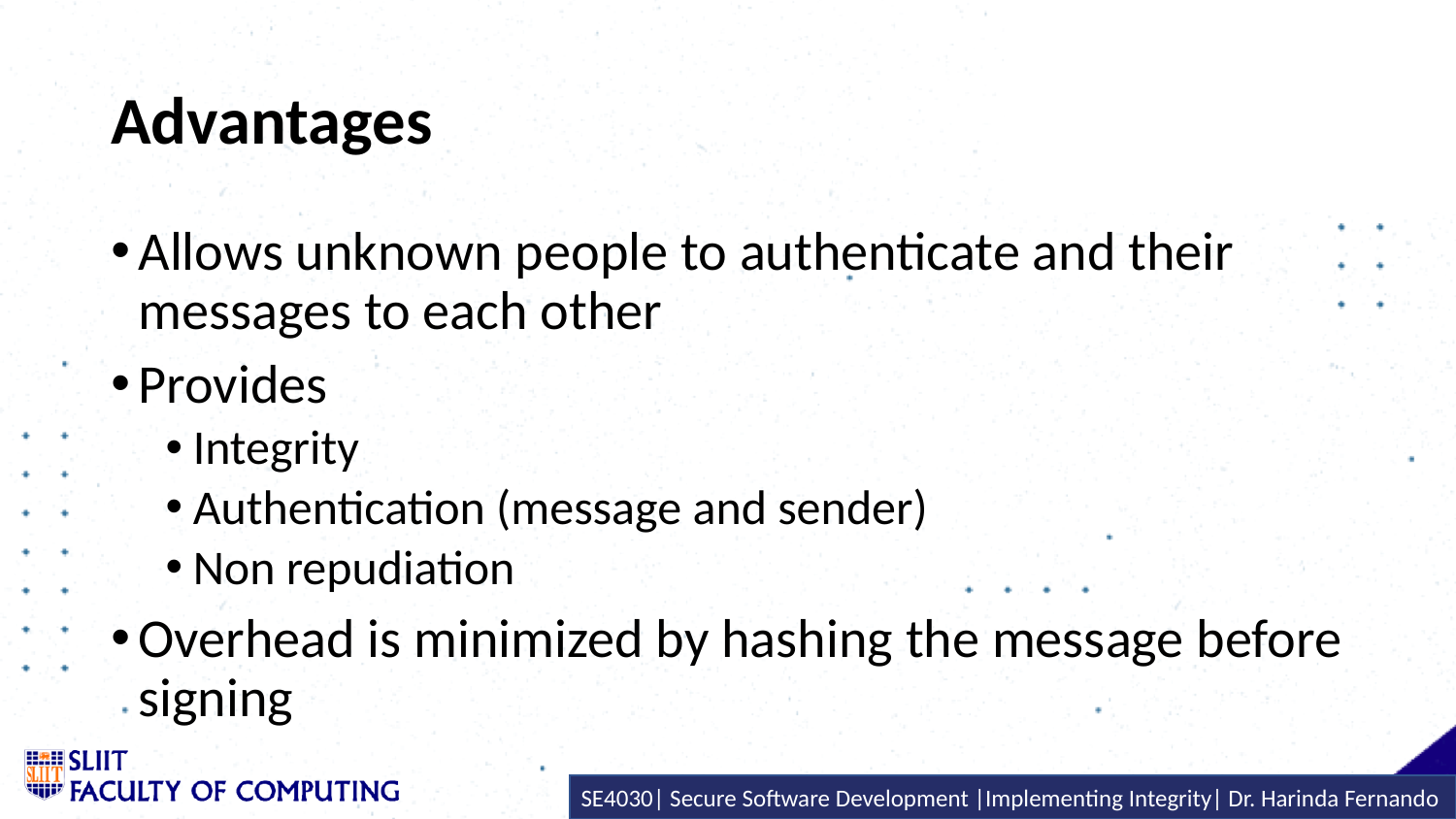

# Advantages
Allows unknown people to authenticate and their messages to each other
Provides
Integrity
Authentication (message and sender)
Non repudiation
Overhead is minimized by hashing the message before signing